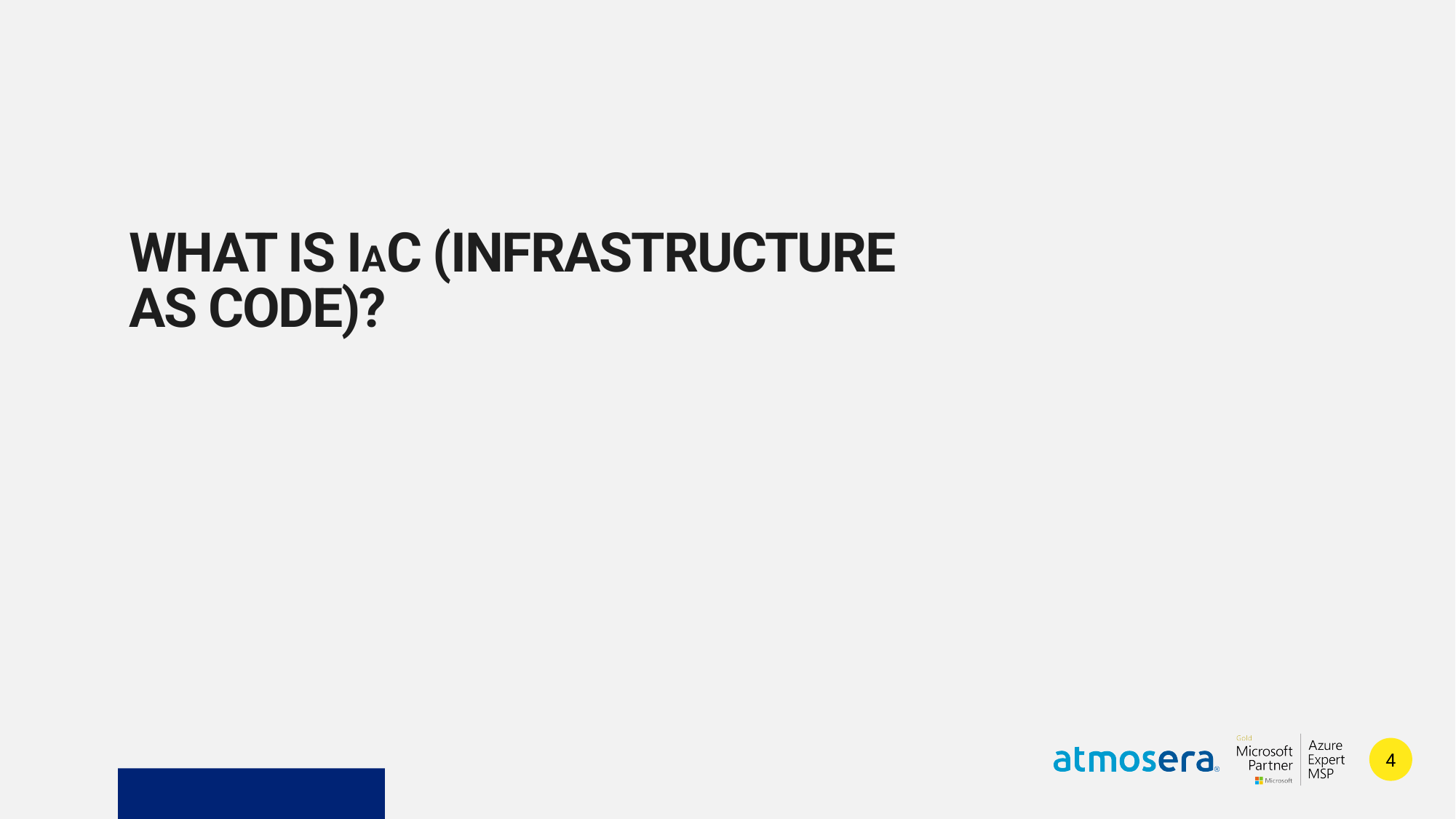

What is Iac (Infrastructure as code)?
4